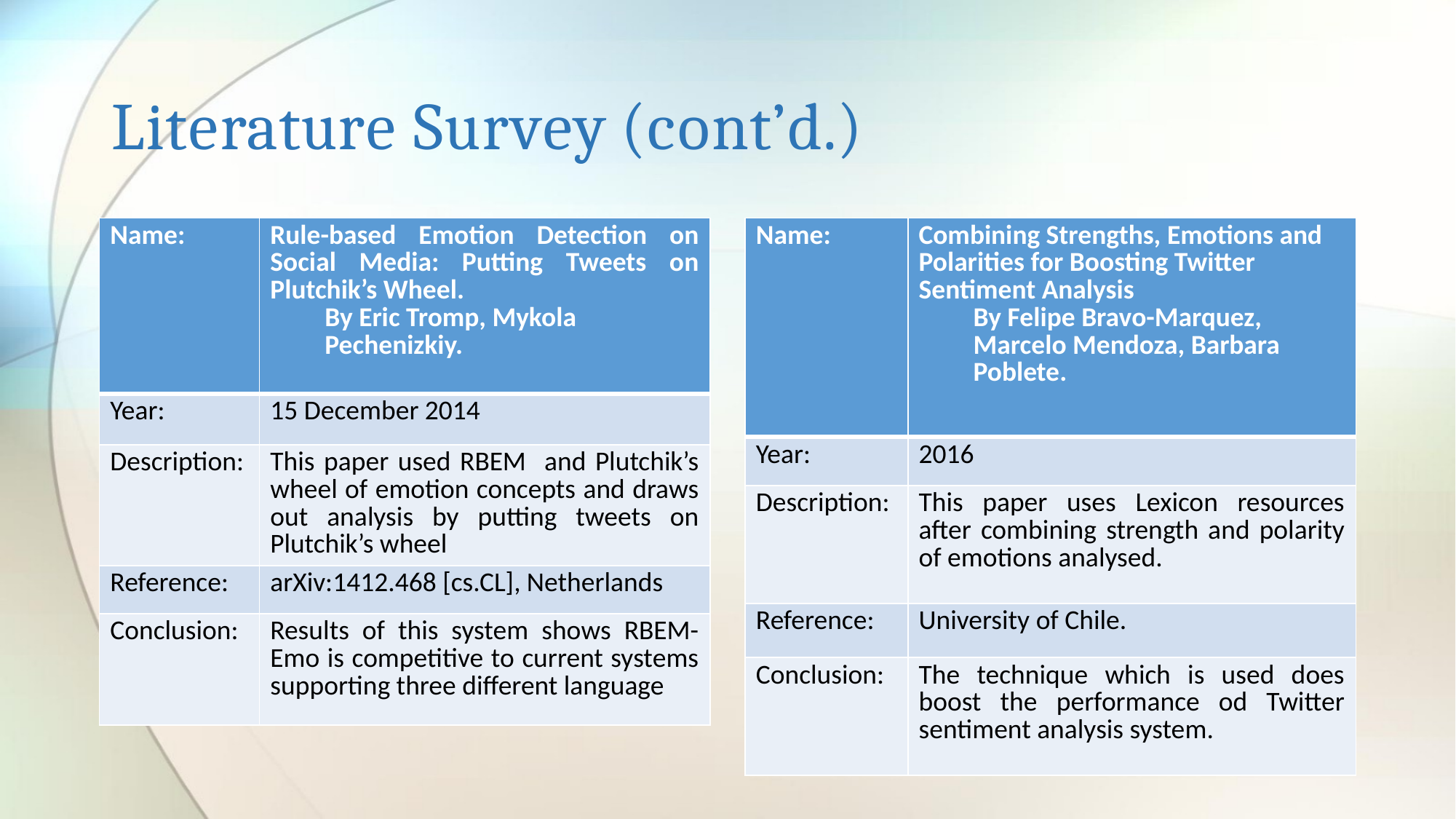

# Literature Survey (cont’d.)
| Name: | Combining Strengths, Emotions and Polarities for Boosting Twitter Sentiment Analysis By Felipe Bravo-Marquez, Marcelo Mendoza, Barbara Poblete. |
| --- | --- |
| Year: | 2016 |
| Description: | This paper uses Lexicon resources after combining strength and polarity of emotions analysed. |
| Reference: | University of Chile. |
| Conclusion: | The technique which is used does boost the performance od Twitter sentiment analysis system. |
| Name: | Rule-based Emotion Detection on Social Media: Putting Tweets on Plutchik’s Wheel. By Eric Tromp, Mykola Pechenizkiy. |
| --- | --- |
| Year: | 15 December 2014 |
| Description: | This paper used RBEM and Plutchik’s wheel of emotion concepts and draws out analysis by putting tweets on Plutchik’s wheel |
| Reference: | arXiv:1412.468 [cs.CL], Netherlands |
| Conclusion: | Results of this system shows RBEM-Emo is competitive to current systems supporting three different language |